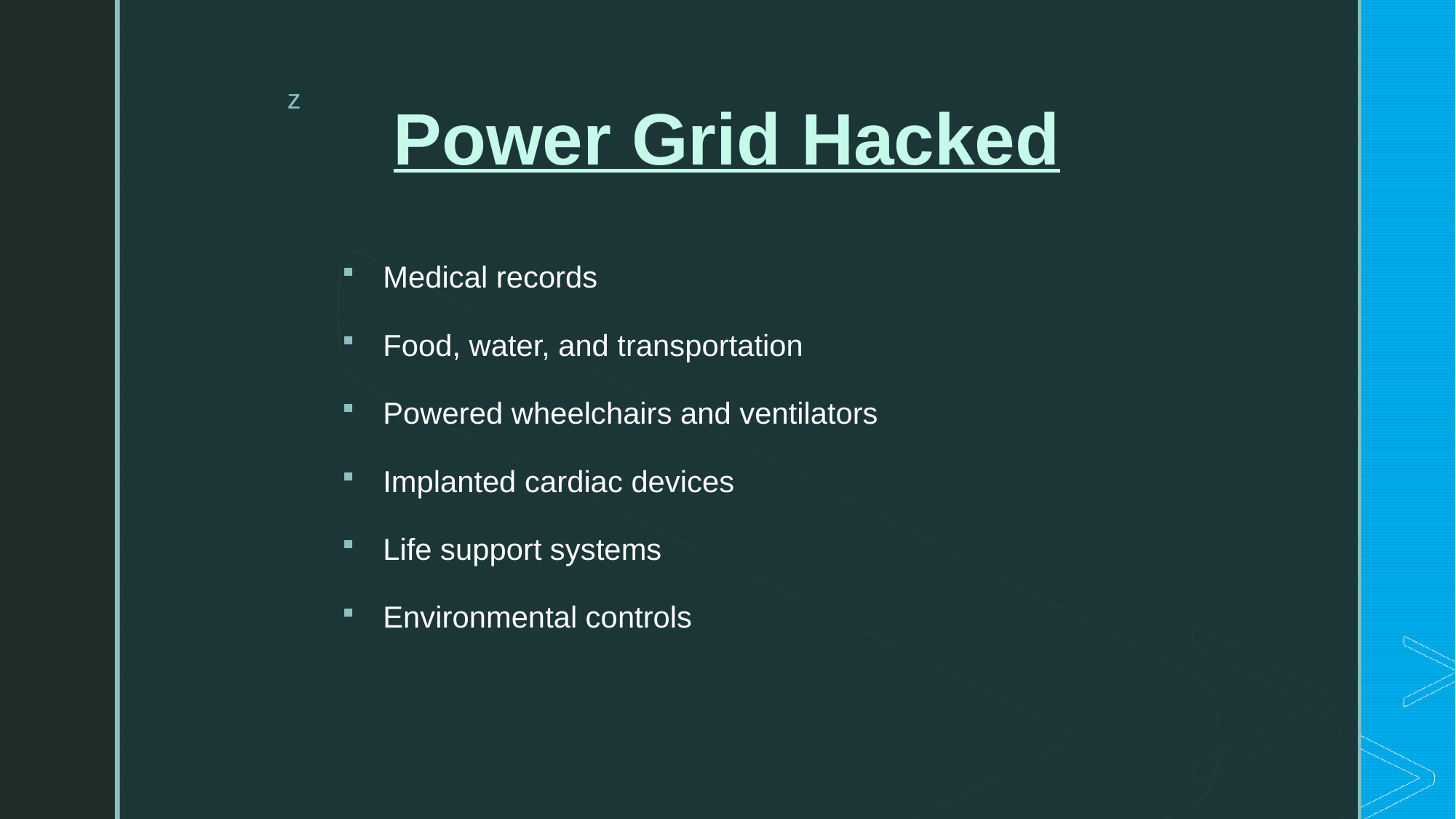

# ​Power Grid Hacked ​
Medical records
Food, water, and transportation
Powered wheelchairs and ventilators
Implanted cardiac devices
Life support systems
Environmental controls